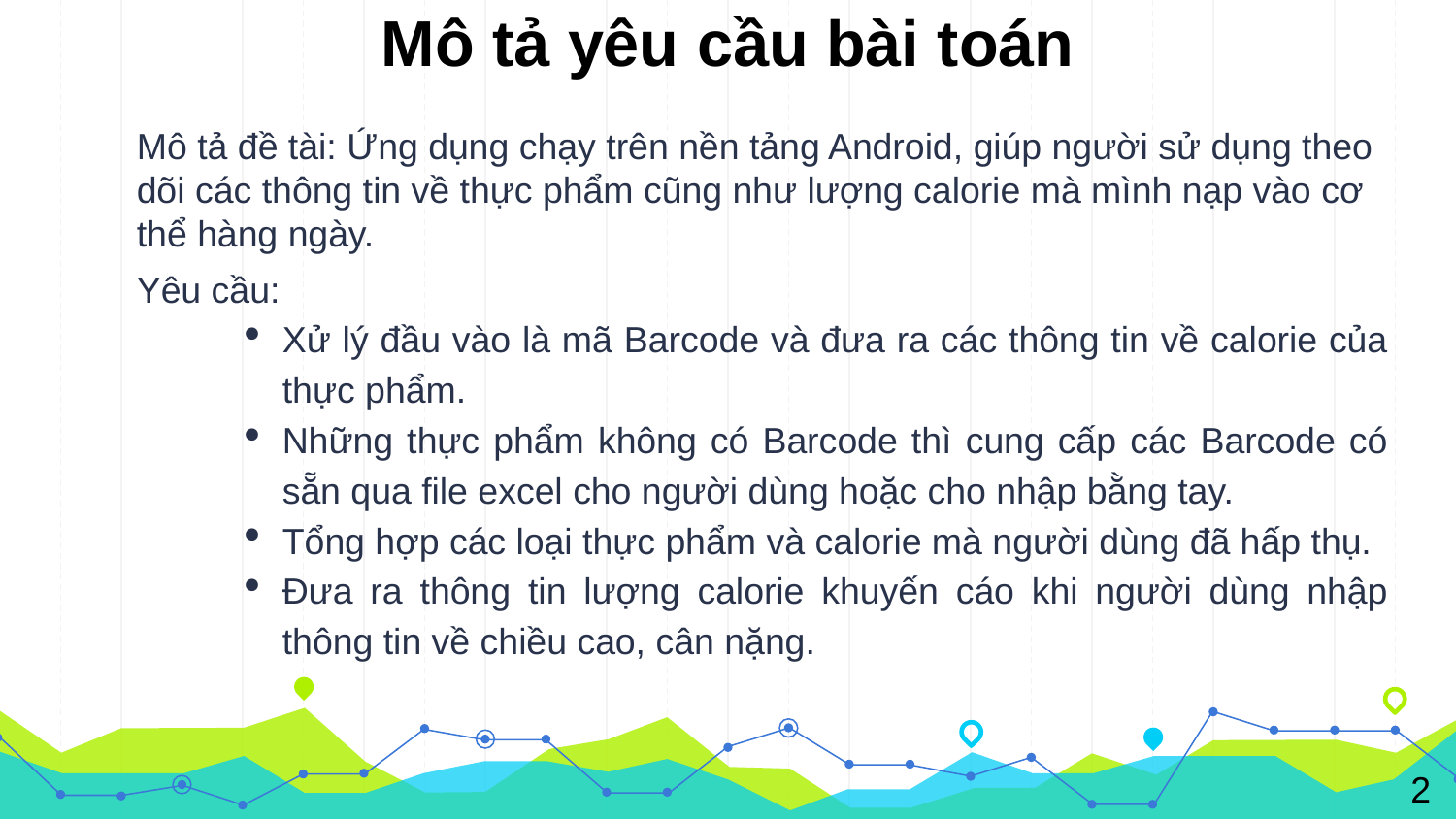

# Mô tả yêu cầu bài toán
Mô tả đề tài: Ứng dụng chạy trên nền tảng Android, giúp người sử dụng theo dõi các thông tin về thực phẩm cũng như lượng calorie mà mình nạp vào cơ thể hàng ngày.
Yêu cầu:
Xử lý đầu vào là mã Barcode và đưa ra các thông tin về calorie của thực phẩm.
Những thực phẩm không có Barcode thì cung cấp các Barcode có sẵn qua file excel cho người dùng hoặc cho nhập bằng tay.
Tổng hợp các loại thực phẩm và calorie mà người dùng đã hấp thụ.
Đưa ra thông tin lượng calorie khuyến cáo khi người dùng nhập thông tin về chiều cao, cân nặng.
2